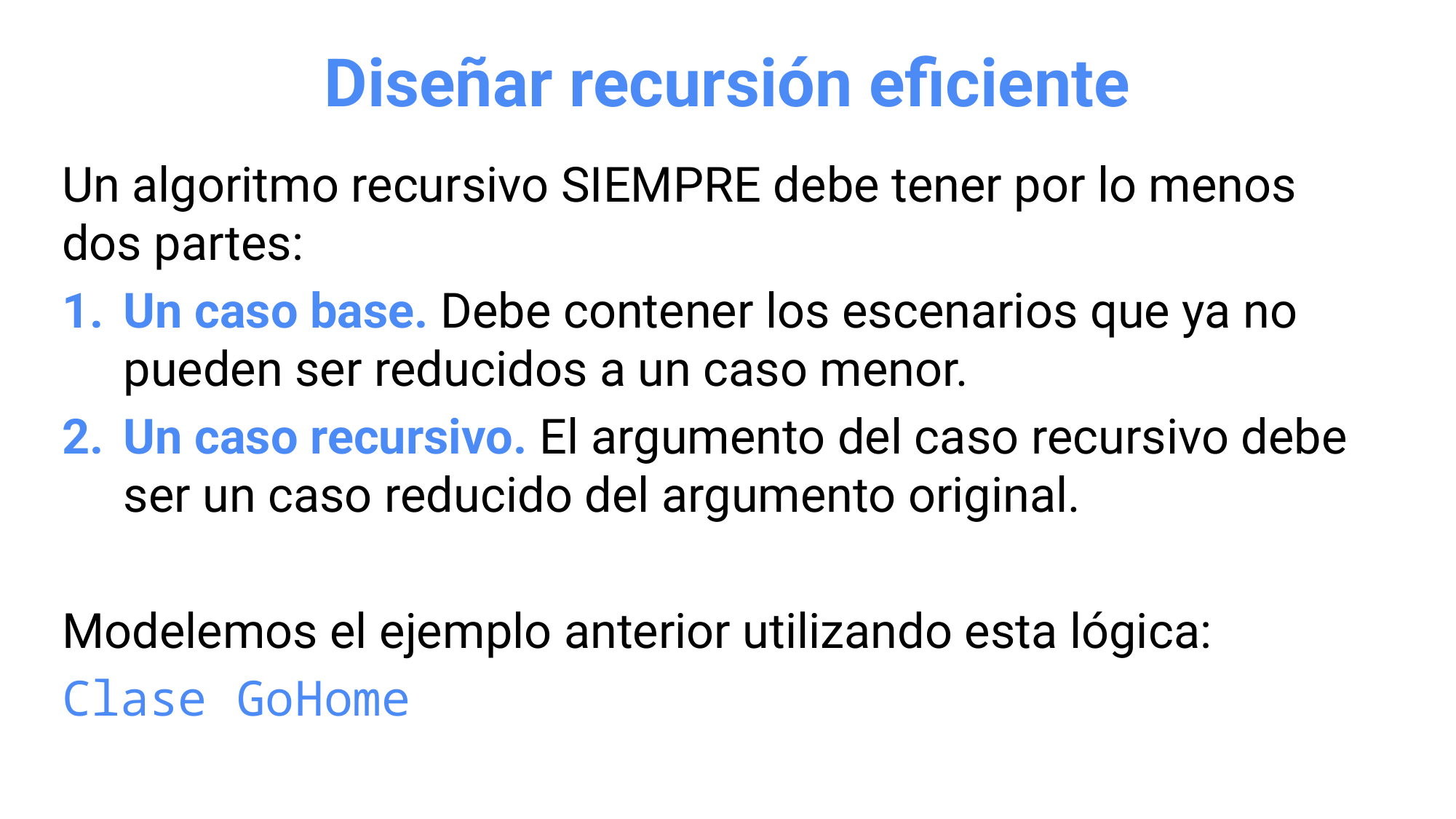

# Diseñar recursión eficiente
Un algoritmo recursivo SIEMPRE debe tener por lo menos dos partes:
Un caso base. Debe contener los escenarios que ya no pueden ser reducidos a un caso menor.
Un caso recursivo. El argumento del caso recursivo debe ser un caso reducido del argumento original.

Modelemos el ejemplo anterior utilizando esta lógica:
Clase GoHome